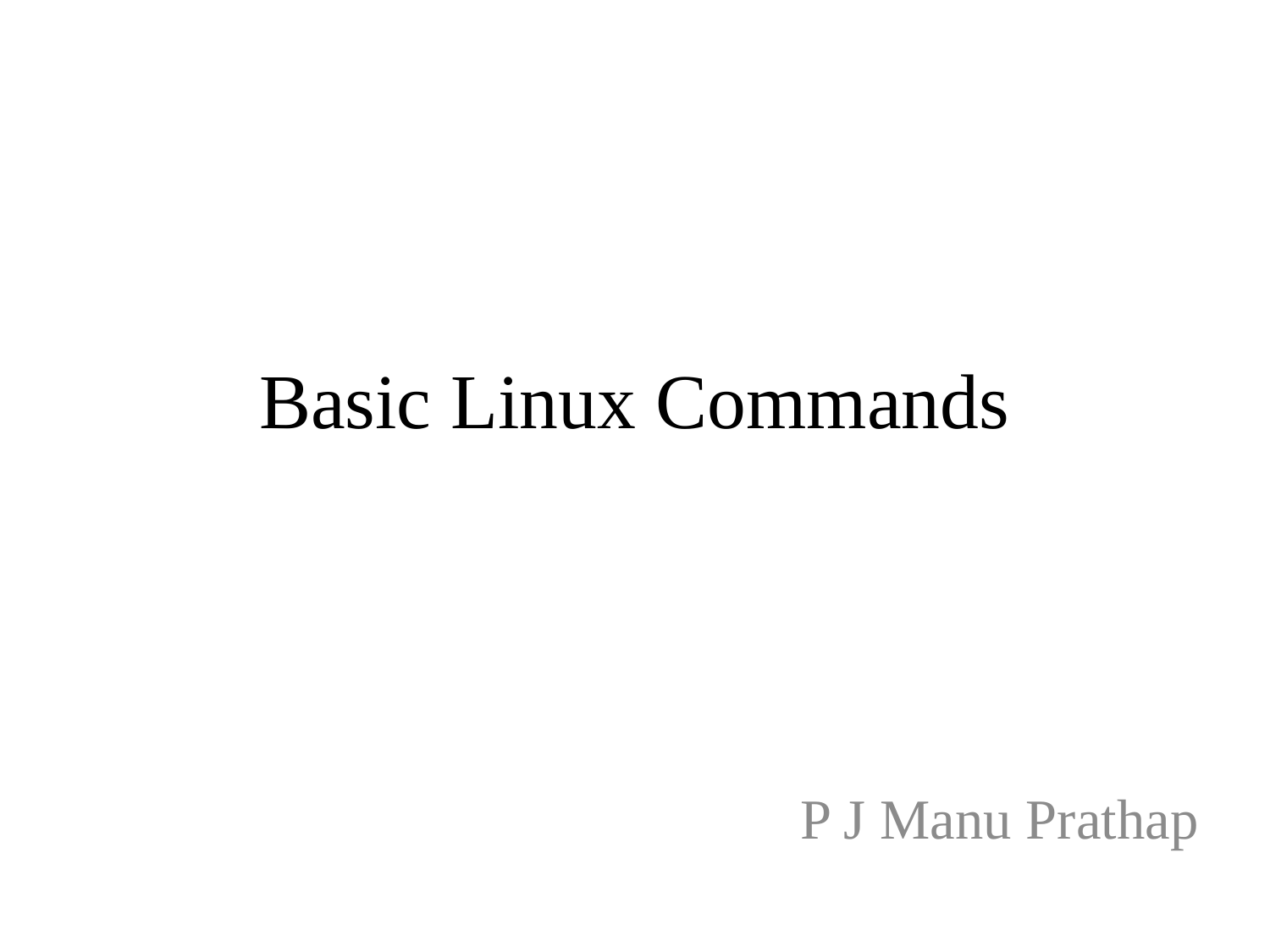

# Basic Linux Commands
P J Manu Prathap